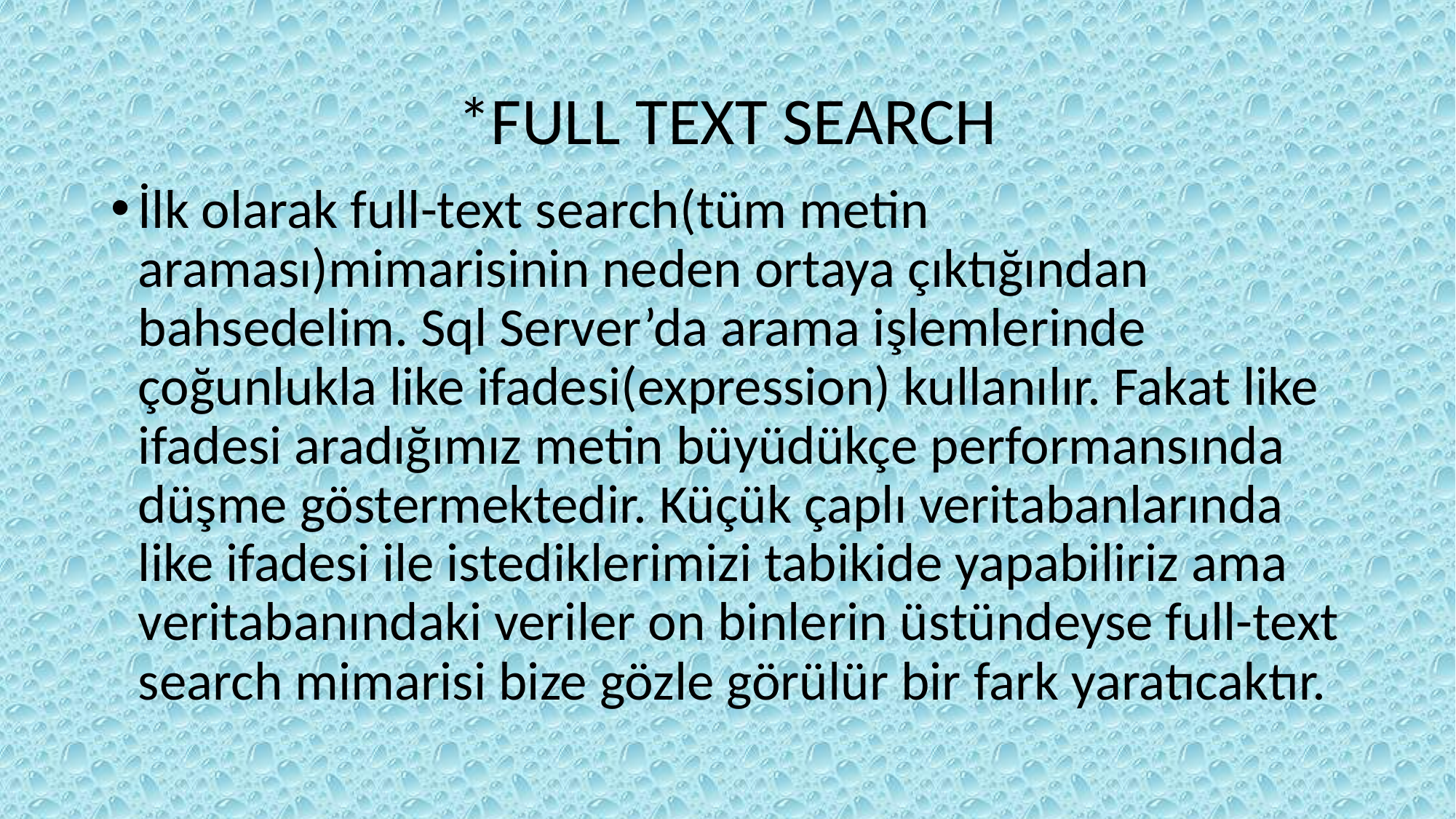

# *FULL TEXT SEARCH
İlk olarak full-text search(tüm metin araması)mimarisinin neden ortaya çıktığından bahsedelim. Sql Server’da arama işlemlerinde çoğunlukla like ifadesi(expression) kullanılır. Fakat like ifadesi aradığımız metin büyüdükçe performansında düşme göstermektedir. Küçük çaplı veritabanlarında like ifadesi ile istediklerimizi tabikide yapabiliriz ama veritabanındaki veriler on binlerin üstündeyse full-text search mimarisi bize gözle görülür bir fark yaratıcaktır.